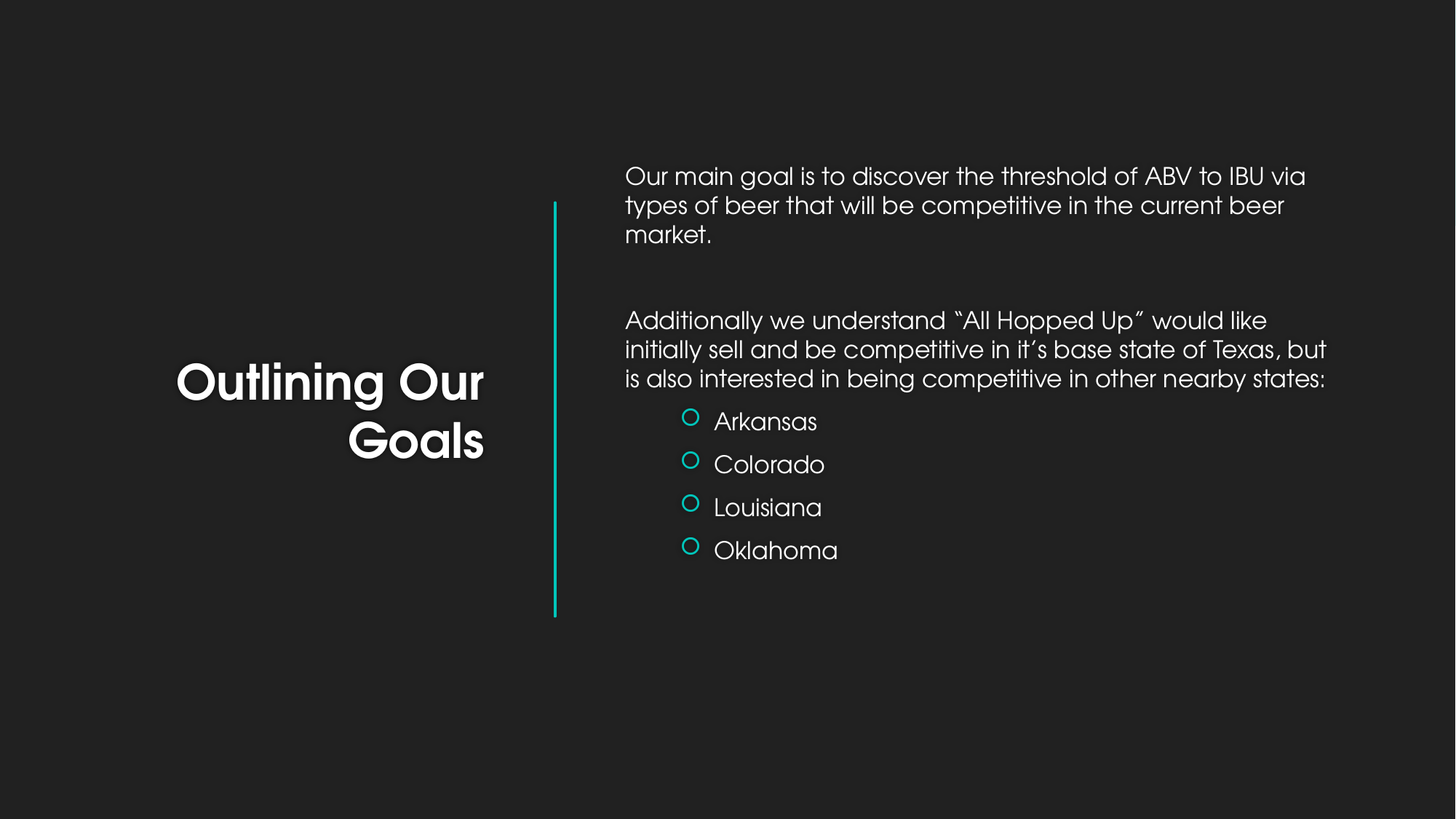

Our main goal is to discover the threshold of ABV to IBU via types of beer that will be competitive in the current beer market.

Additionally we understand “All Hopped Up” would like initially sell and be competitive in it’s base state of Texas, but is also interested in being competitive in other nearby states:
Arkansas
Colorado
Louisiana
Oklahoma

# Outlining Our Goals